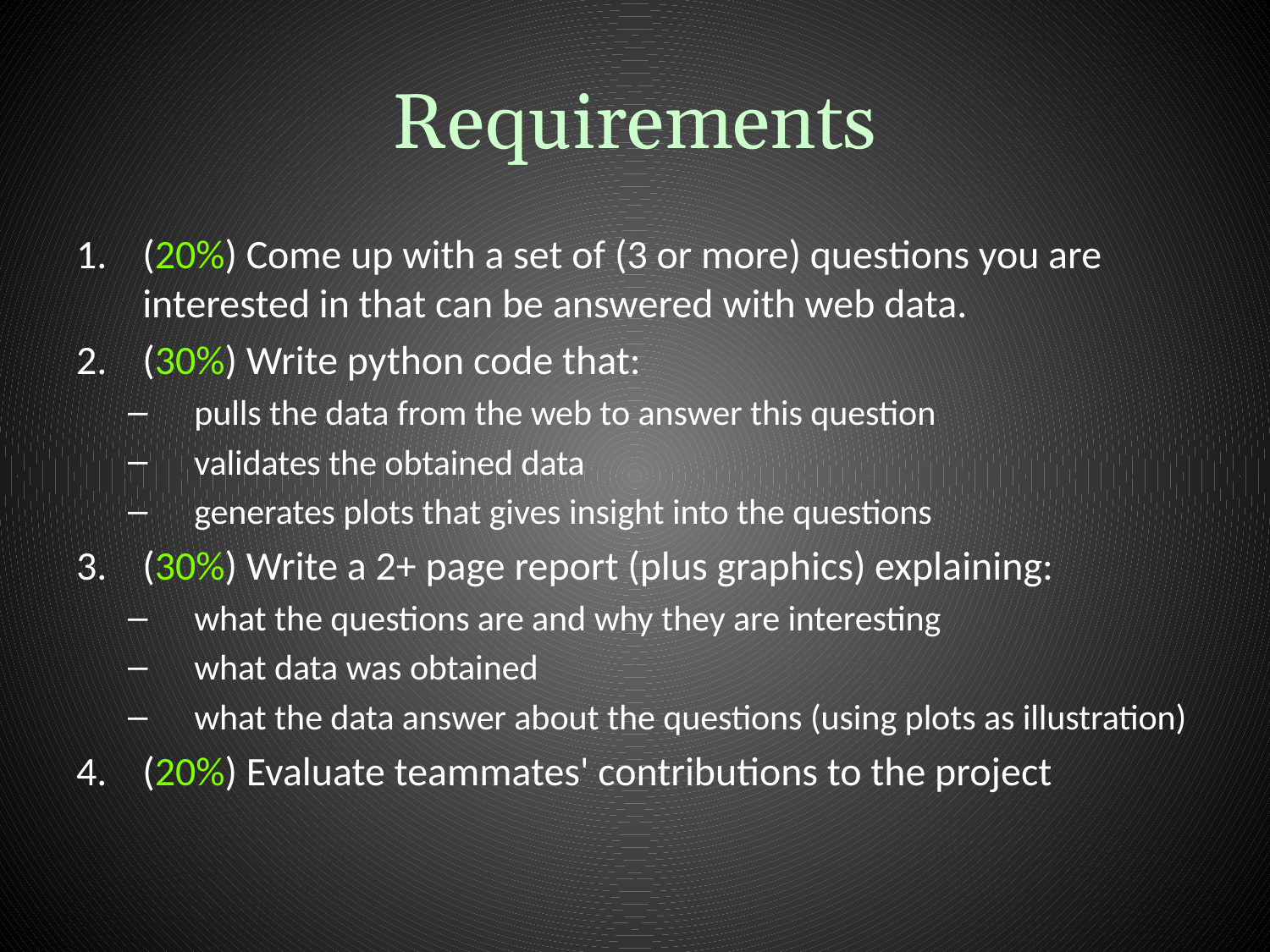

# Requirements
(20%) Come up with a set of (3 or more) questions you are interested in that can be answered with web data.
(30%) Write python code that:
pulls the data from the web to answer this question
validates the obtained data
generates plots that gives insight into the questions
(30%) Write a 2+ page report (plus graphics) explaining:
what the questions are and why they are interesting
what data was obtained
what the data answer about the questions (using plots as illustration)
(20%) Evaluate teammates' contributions to the project